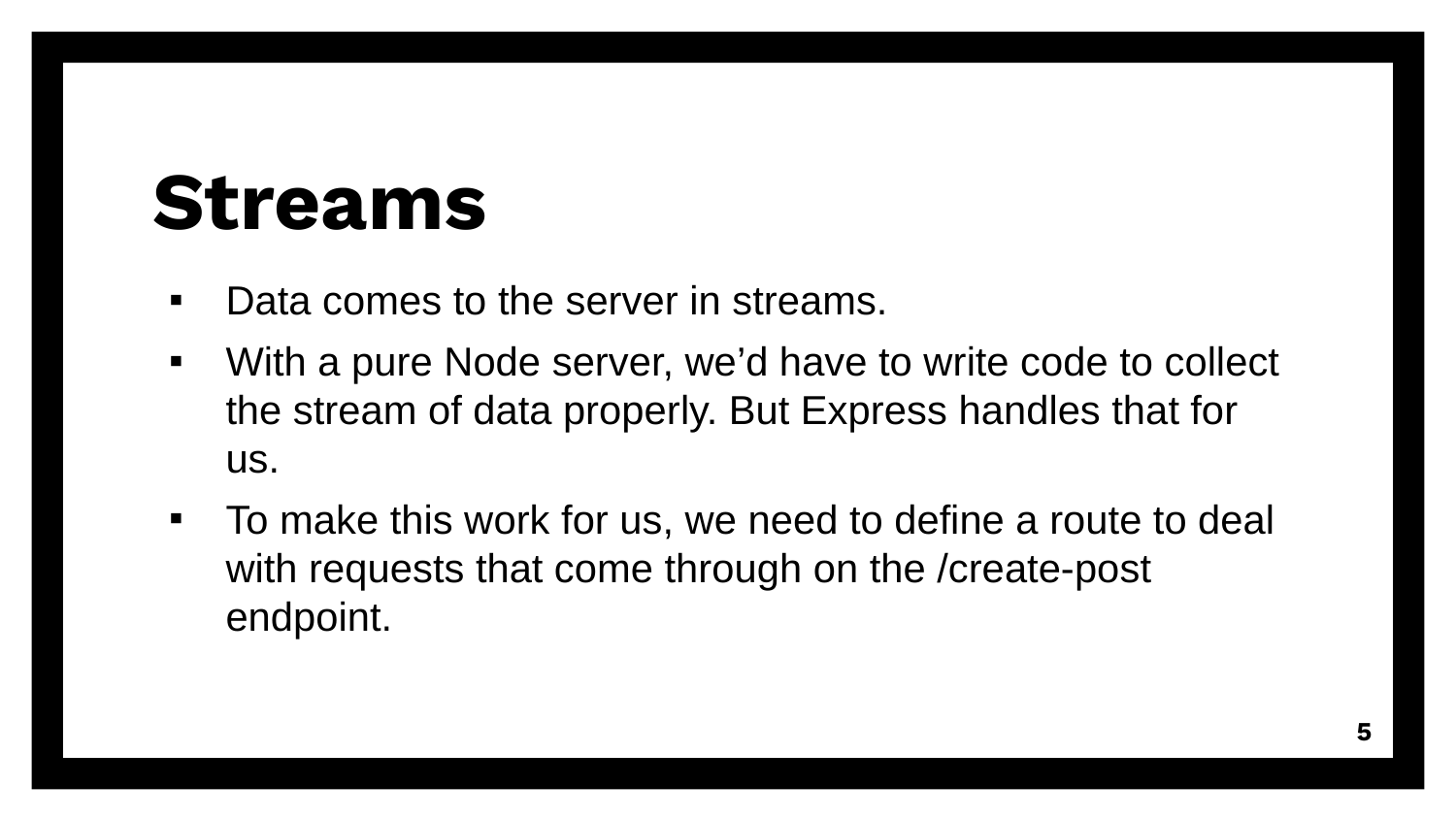

# Streams
Data comes to the server in streams.
With a pure Node server, we’d have to write code to collect the stream of data properly. But Express handles that for us.
To make this work for us, we need to define a route to deal with requests that come through on the /create-post endpoint.
5